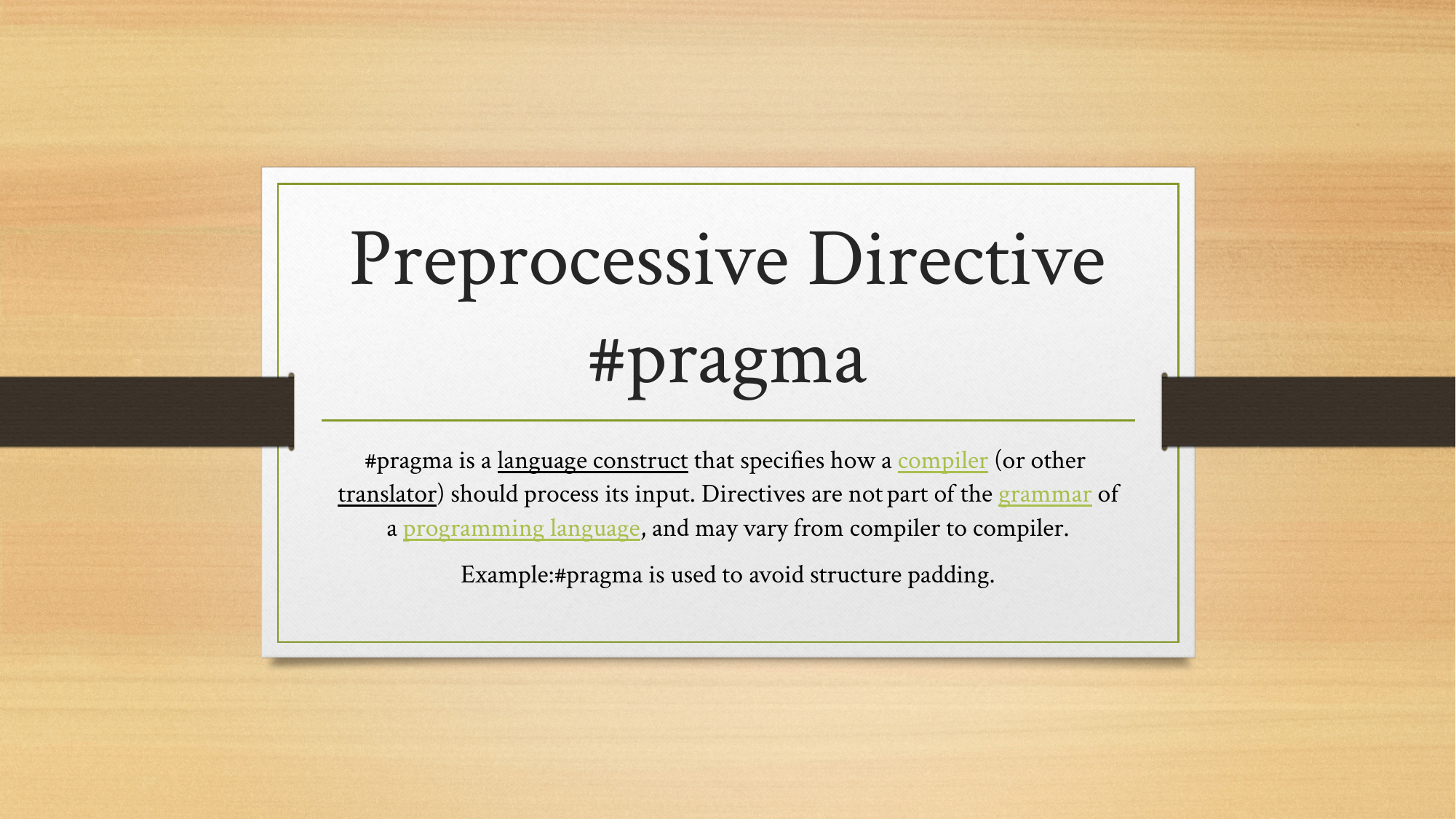

# Preprocessive Directive #pragma
#pragma is a language construct that specifies how a compiler (or other translator) should process its input. Directives are not part of the grammar of a programming language, and may vary from compiler to compiler.
Example:#pragma is used to avoid structure padding.